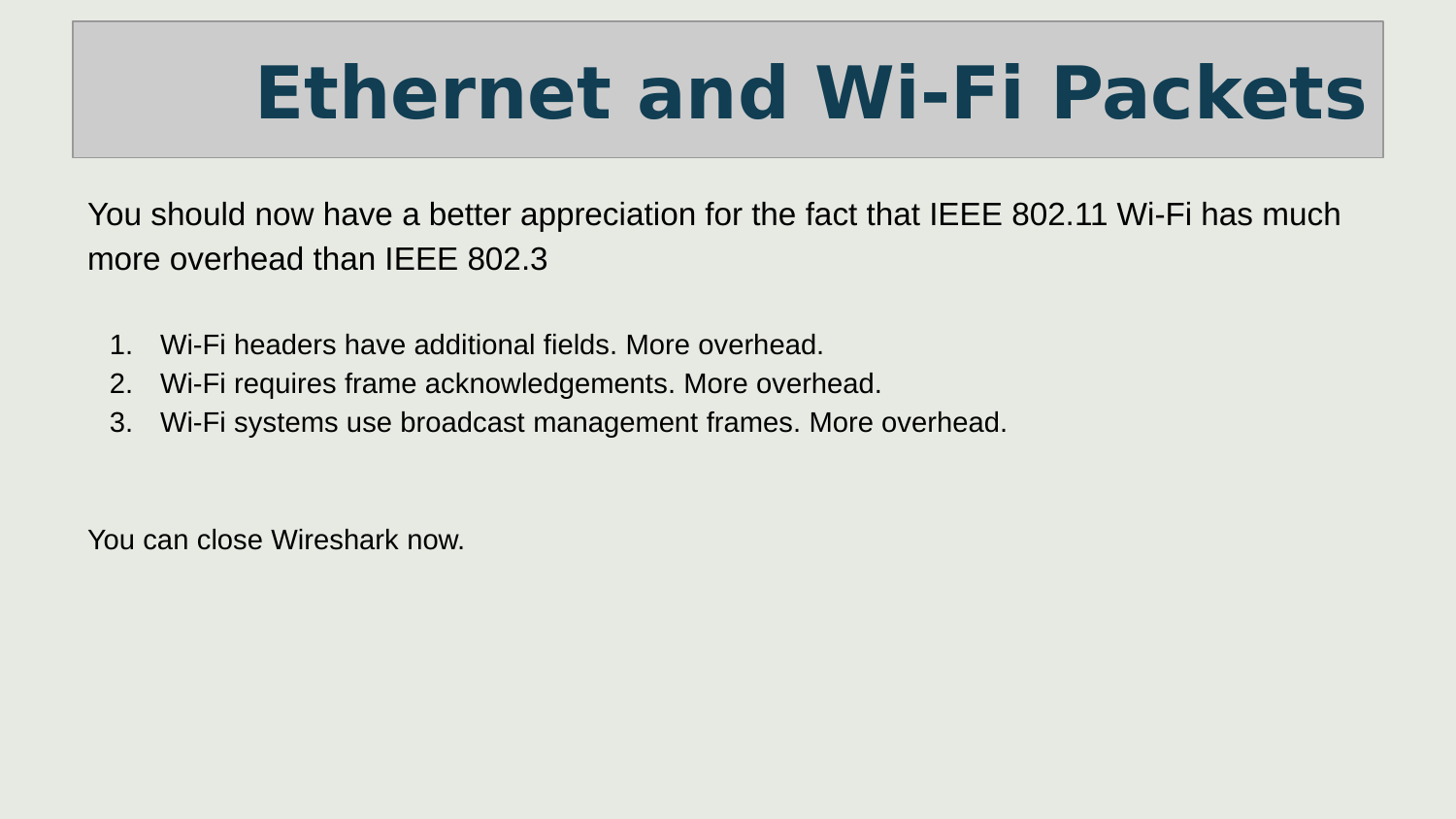

Ethernet and Wi-Fi Packets
You should now have a better appreciation for the fact that IEEE 802.11 Wi-Fi has much more overhead than IEEE 802.3

Wi-Fi headers have additional fields. More overhead.
Wi-Fi requires frame acknowledgements. More overhead.
Wi-Fi systems use broadcast management frames. More overhead.

You can close Wireshark now.